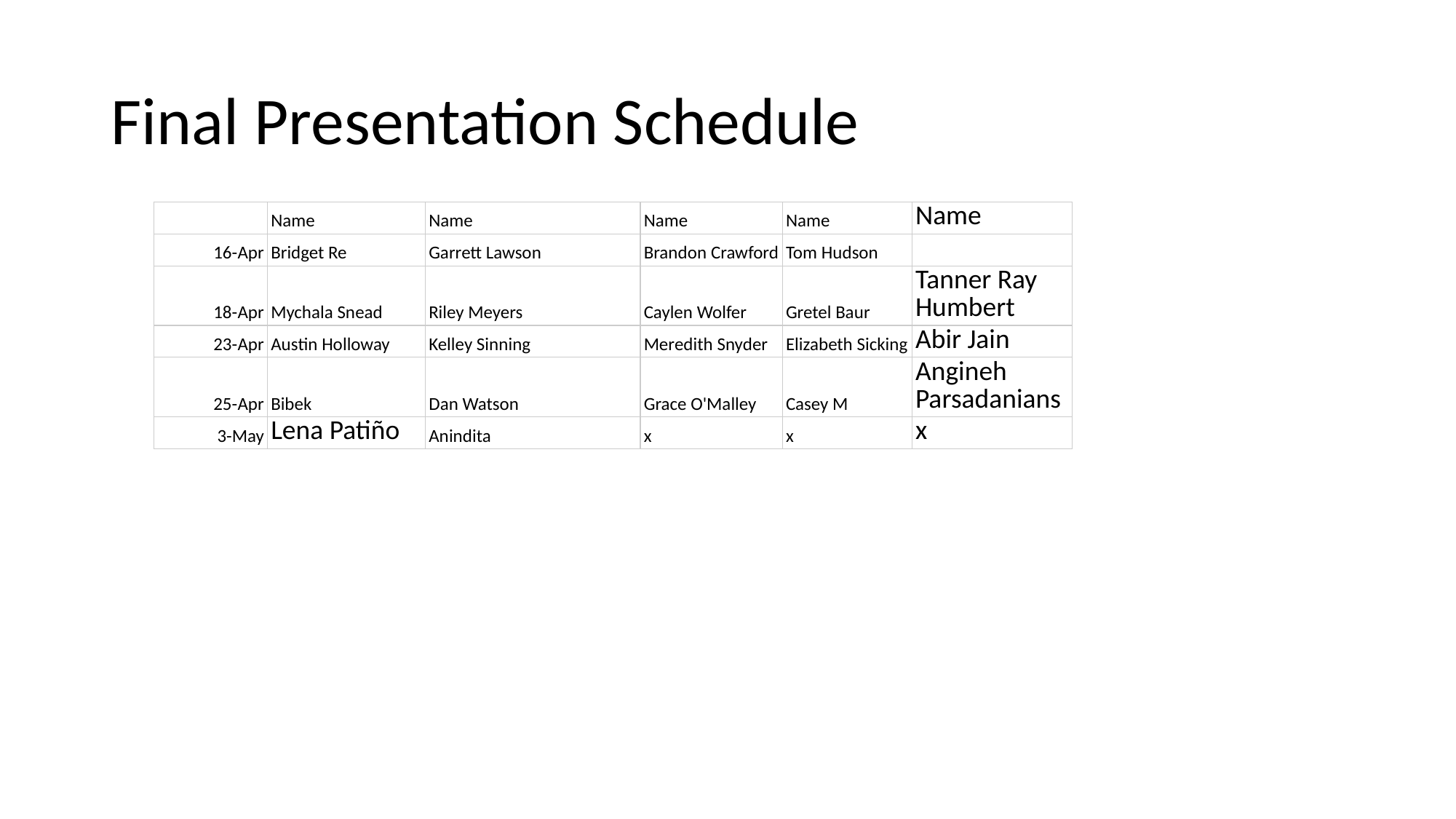

# Final Presentation Schedule
|  | Name | Name | Name | Name | Name |
| --- | --- | --- | --- | --- | --- |
| 16-Apr | Bridget Re | Garrett Lawson | Brandon Crawford | Tom Hudson |  |
| 18-Apr | Mychala Snead | Riley Meyers | Caylen Wolfer | Gretel Baur | Tanner Ray Humbert |
| 23-Apr | Austin Holloway | Kelley Sinning | Meredith Snyder | Elizabeth Sicking | Abir Jain |
| 25-Apr | Bibek | Dan Watson | Grace O'Malley | Casey M | Angineh Parsadanians |
| 3-May | Lena Patiño | Anindita | x | x | x |